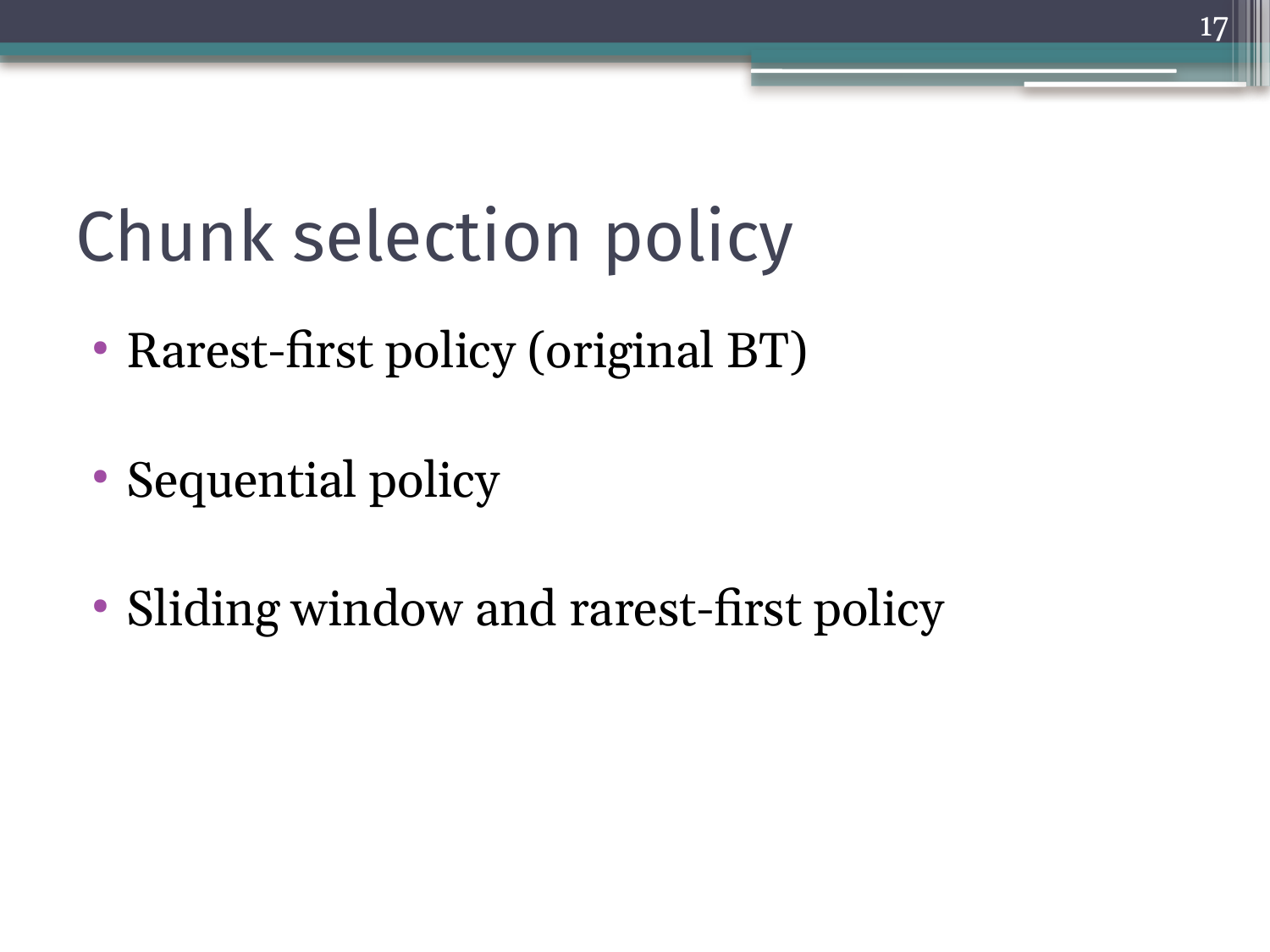

17
# Chunk selection policy
Rarest-first policy (original BT)

Sequential policy

Sliding window and rarest-first policy